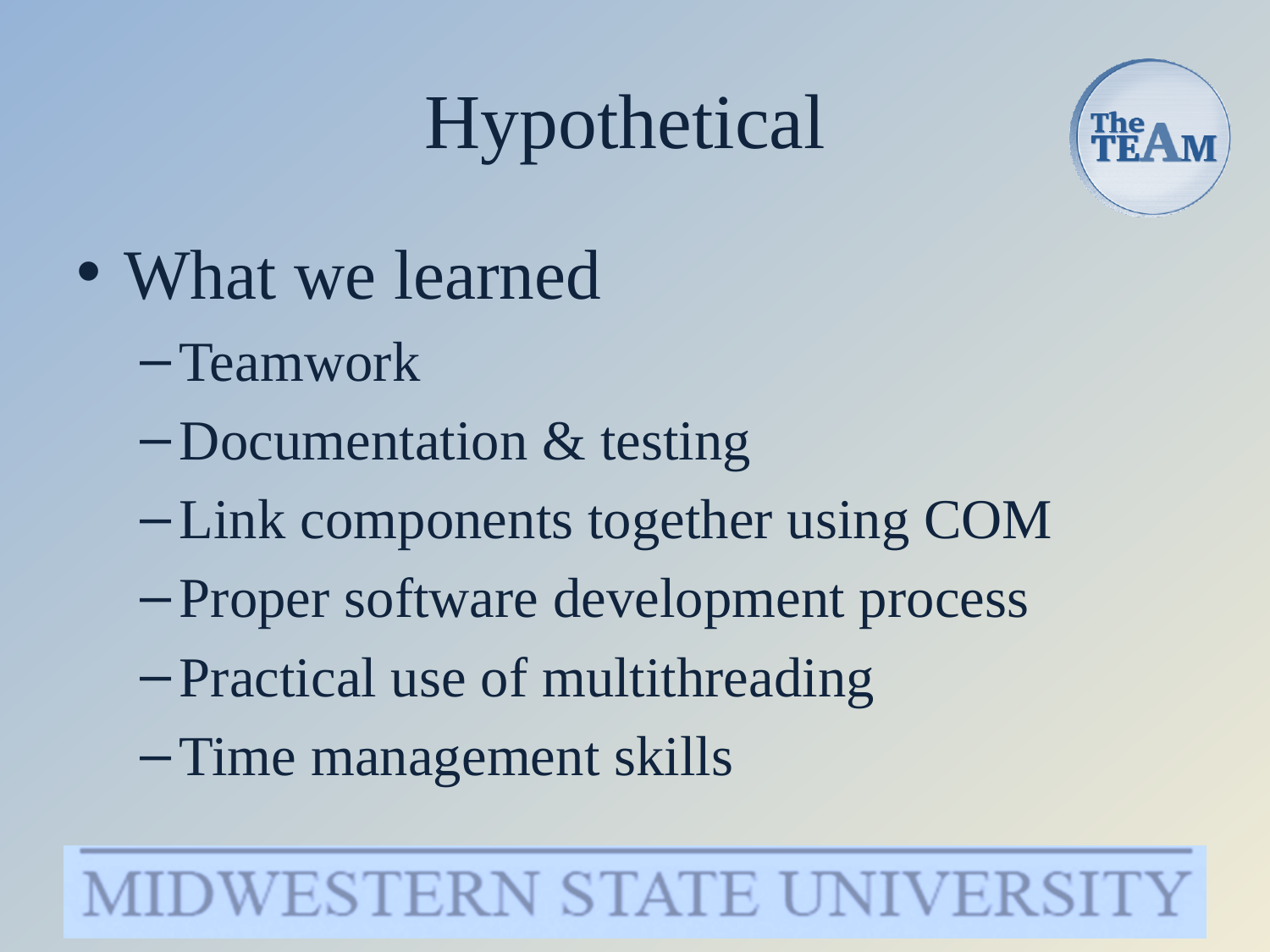

# Hypothetical
What we learned
Teamwork
Documentation & testing
Link components together using COM
Proper software development process
Practical use of multithreading
Time management skills